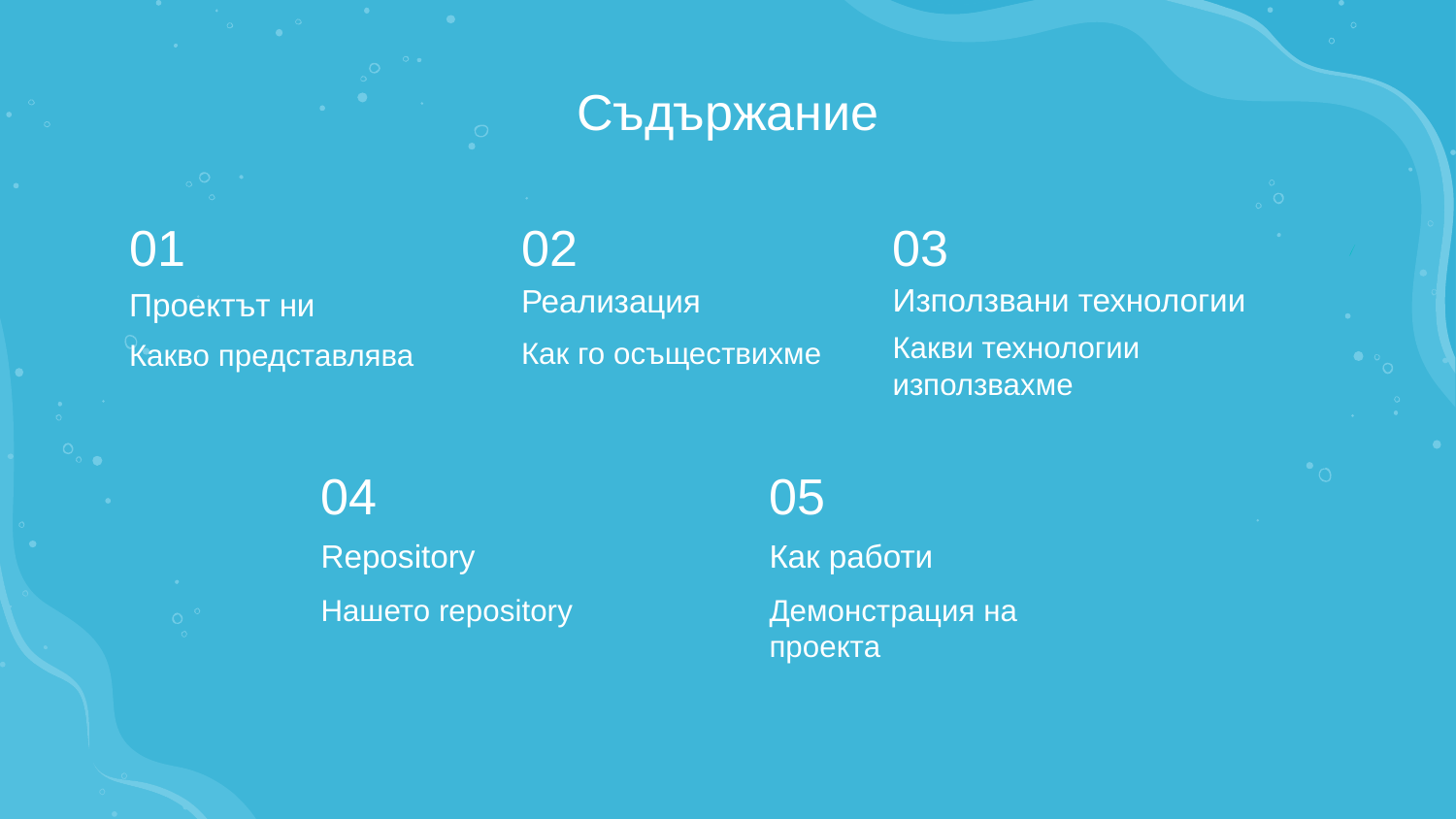

Съдържание
# 01
02
03

Използвани технологии
Реализация
Проектът ни
Какви технологии използвахме
Как го осъществихме
Какво представлява
04
05
Repository
Как работи
Нашето repository
Демонстрация на проекта